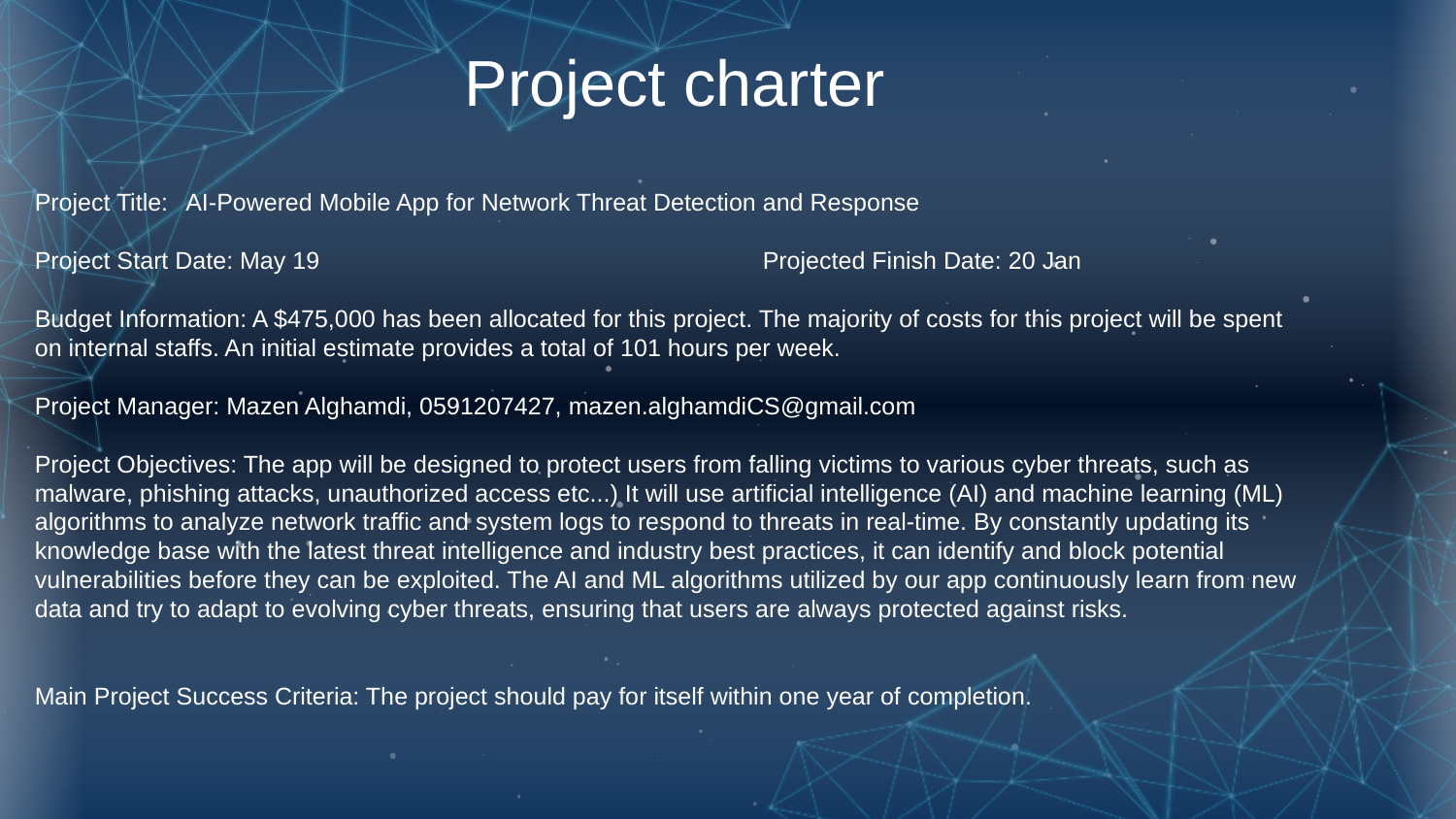

Project charter
Project Title: 	 AI-Powered Mobile App for Network Threat Detection and Response

Project Start Date: May 19				Projected Finish Date: 20 Jan

Budget Information: A $475,000 has been allocated for this project. The majority of costs for this project will be spent on internal staffs. An initial estimate provides a total of 101 hours per week.

Project Manager: Mazen Alghamdi, 0591207427, mazen.alghamdiCS@gmail.com

Project Objectives: The app will be designed to protect users from falling victims to various cyber threats, such as malware, phishing attacks, unauthorized access etc...) It will use artificial intelligence (AI) and machine learning (ML) algorithms to analyze network traffic and system logs to respond to threats in real-time. By constantly updating its knowledge base with the latest threat intelligence and industry best practices, it can identify and block potential vulnerabilities before they can be exploited. The AI and ML algorithms utilized by our app continuously learn from new data and try to adapt to evolving cyber threats, ensuring that users are always protected against risks.

Main Project Success Criteria: The project should pay for itself within one year of completion.